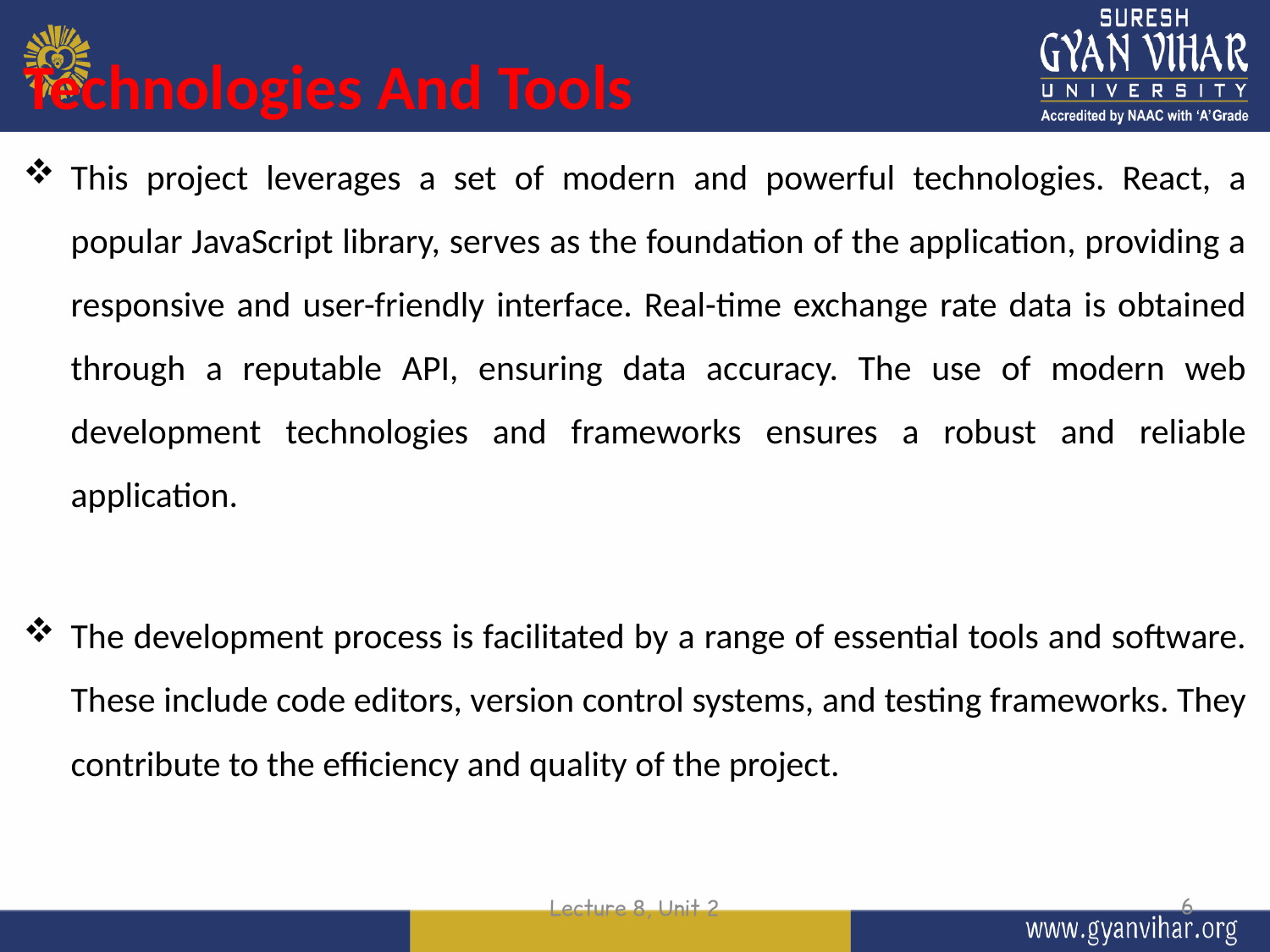

Technologies And Tools
This project leverages a set of modern and powerful technologies. React, a popular JavaScript library, serves as the foundation of the application, providing a responsive and user-friendly interface. Real-time exchange rate data is obtained through a reputable API, ensuring data accuracy. The use of modern web development technologies and frameworks ensures a robust and reliable application.

The development process is facilitated by a range of essential tools and software. These include code editors, version control systems, and testing frameworks. They contribute to the efficiency and quality of the project.
Lecture 8, Unit 2
6